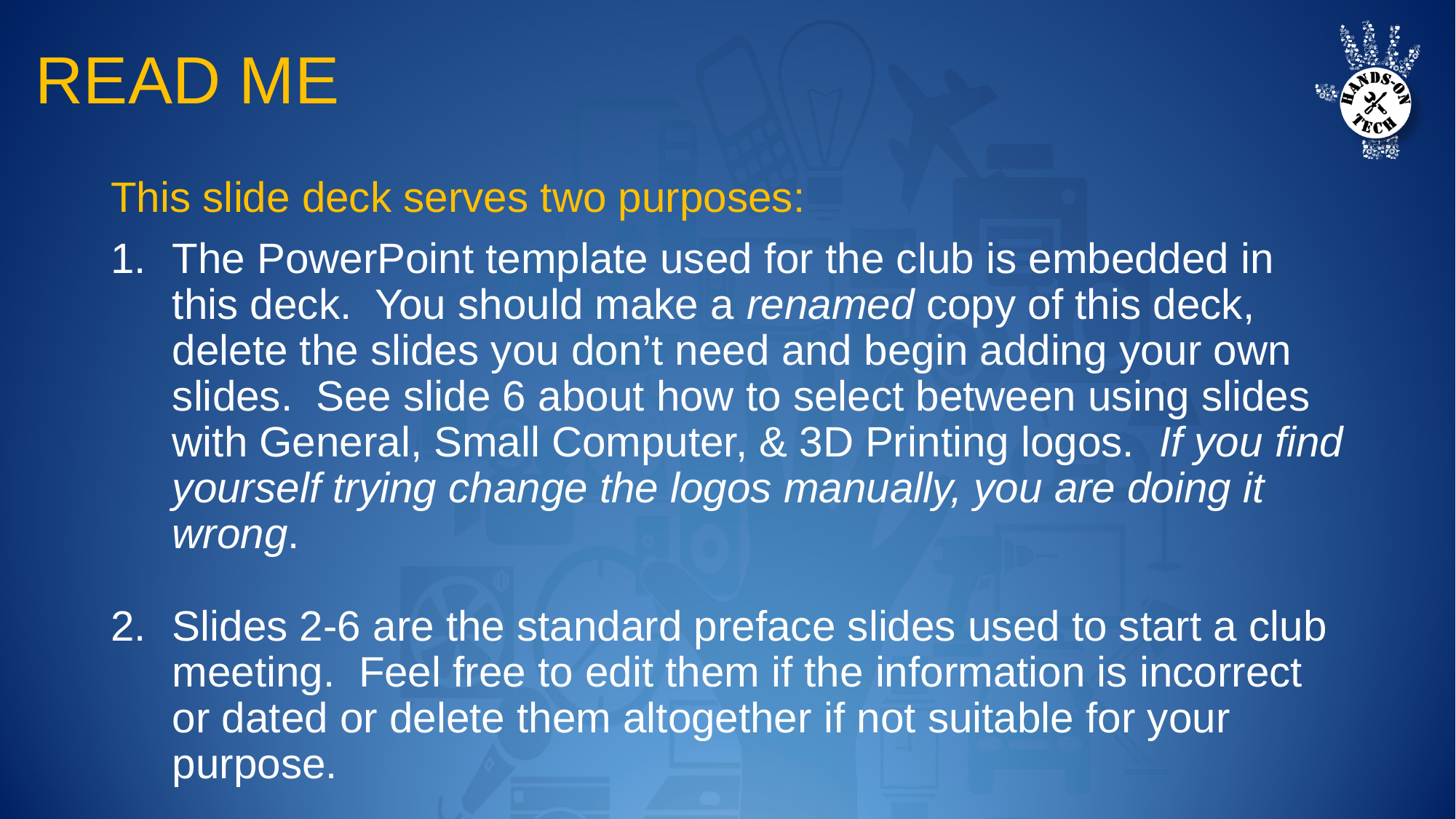

# READ ME
This slide deck serves two purposes:
The PowerPoint template used for the club is embedded in this deck.  You should make a renamed copy of this deck, delete the slides you don’t need and begin adding your own slides.  See slide 6 about how to select between using slides with General, Small Computer, & 3D Printing logos.  If you find yourself trying change the logos manually, you are doing it wrong.

Slides 2-6 are the standard preface slides used to start a club meeting.  Feel free to edit them if the information is incorrect or dated or delete them altogether if not suitable for your purpose.